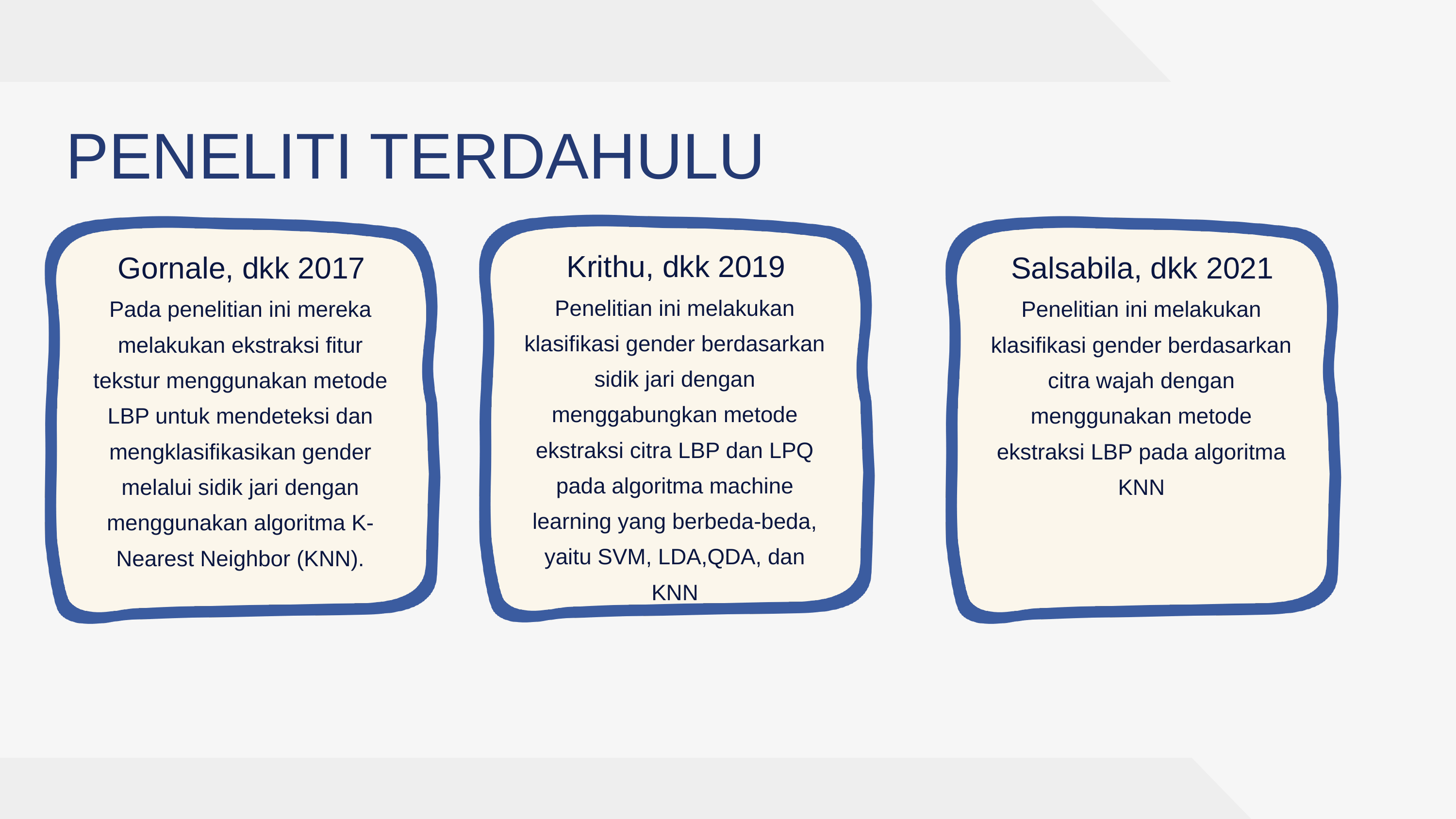

PENELITI TERDAHULU

Krithu, dkk 2019
Gornale, dkk 2017
Salsabila, dkk 2021
Penelitian ini melakukan klasifikasi gender berdasarkan sidik jari dengan menggabungkan metode ekstraksi citra LBP dan LPQ pada algoritma machine learning yang berbeda-beda, yaitu SVM, LDA,QDA, dan KNN
Pada penelitian ini mereka melakukan ekstraksi fitur tekstur menggunakan metode LBP untuk mendeteksi dan mengklasifikasikan gender melalui sidik jari dengan menggunakan algoritma K-Nearest Neighbor (KNN).
Penelitian ini melakukan klasifikasi gender berdasarkan citra wajah dengan menggunakan metode ekstraksi LBP pada algoritma KNN